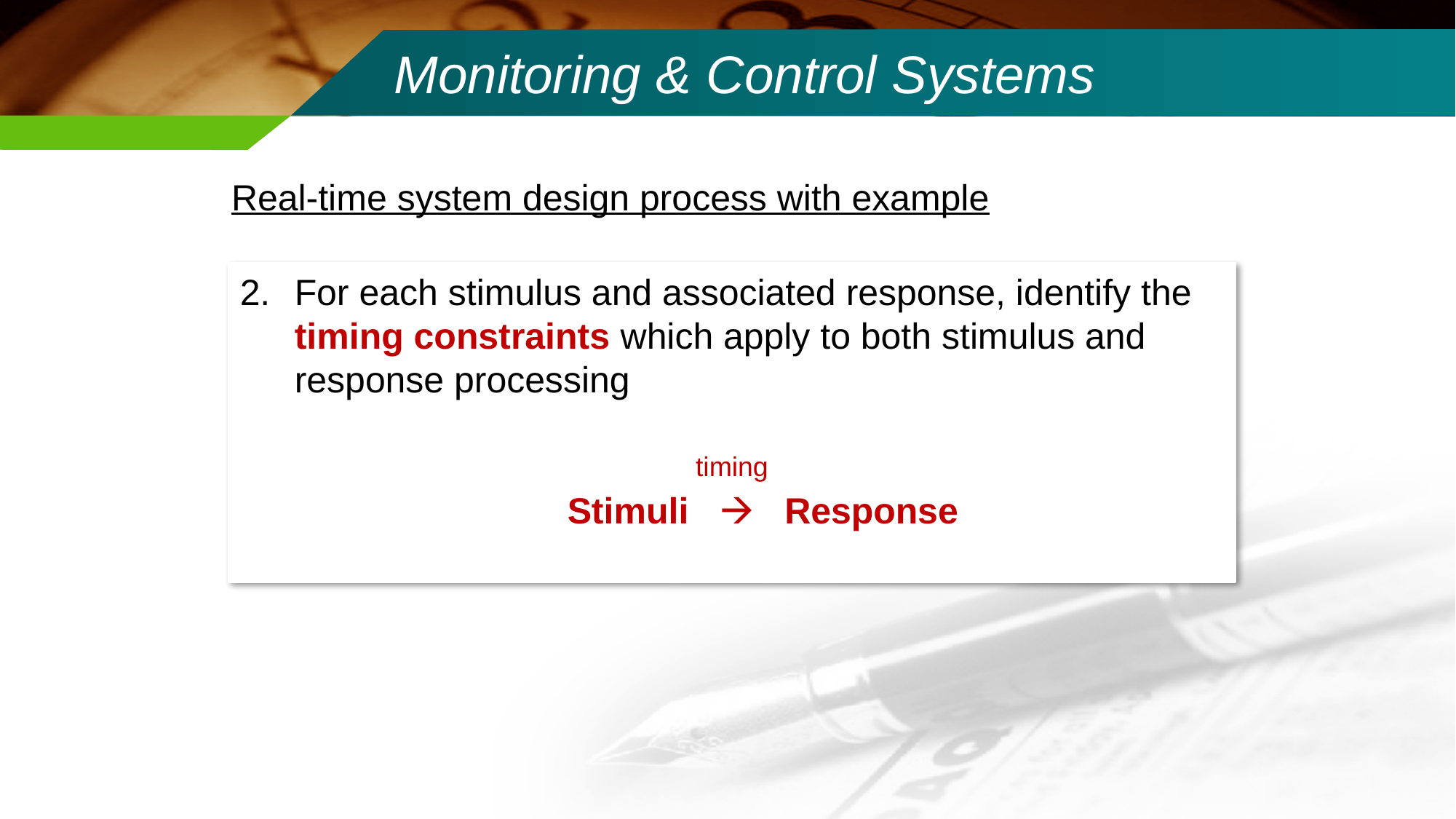

# Monitoring & Control Systems
Real-time system design process with example
For each stimulus and associated response, identify the timing constraints which apply to both stimulus and response processing

			Stimuli   🡪   Response
timing